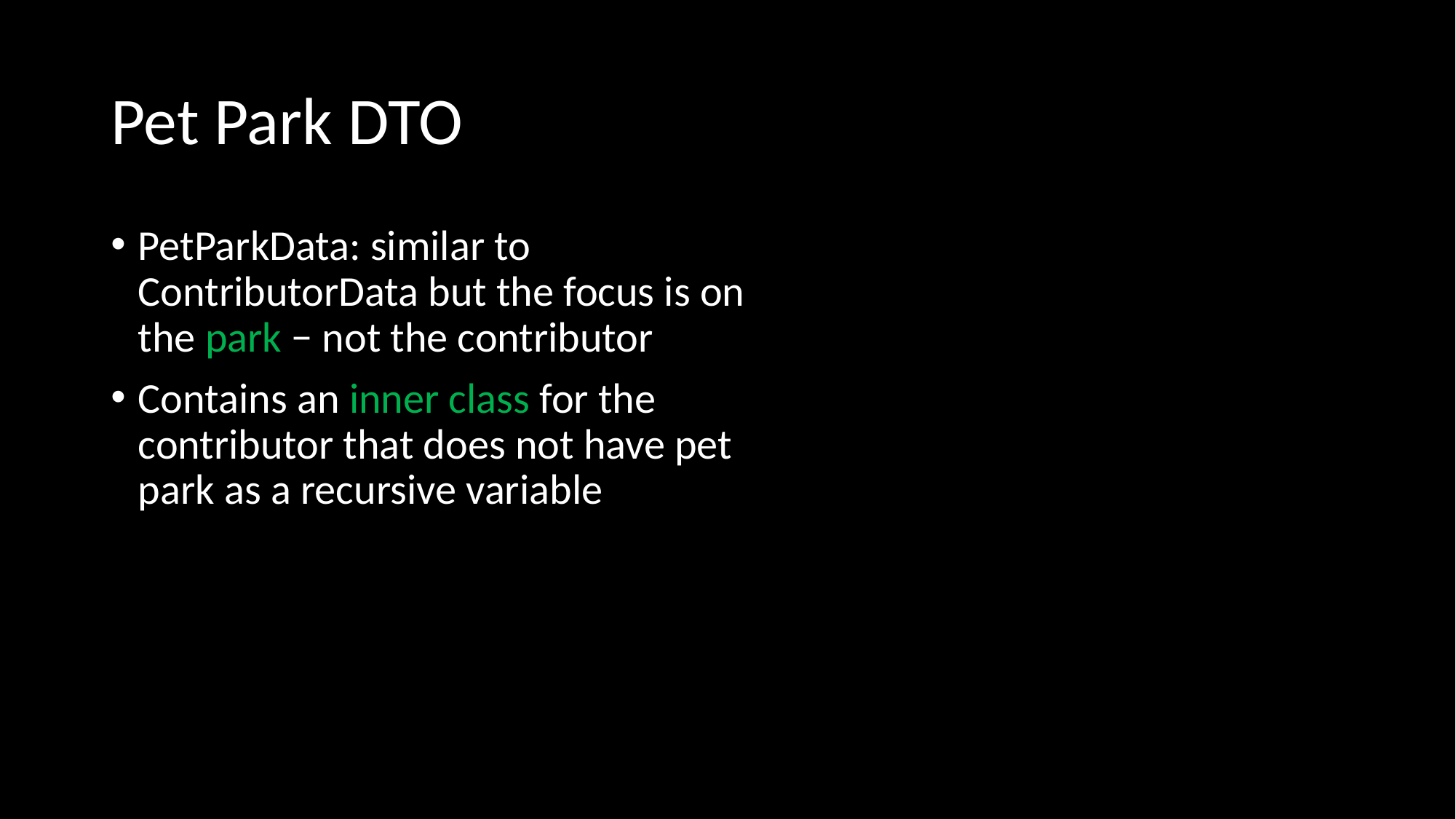

# Pet Park DTO
PetParkData: similar to ContributorData but the focus is on the park − not the contributor
Contains an inner class for the contributor that does not have pet park as a recursive variable